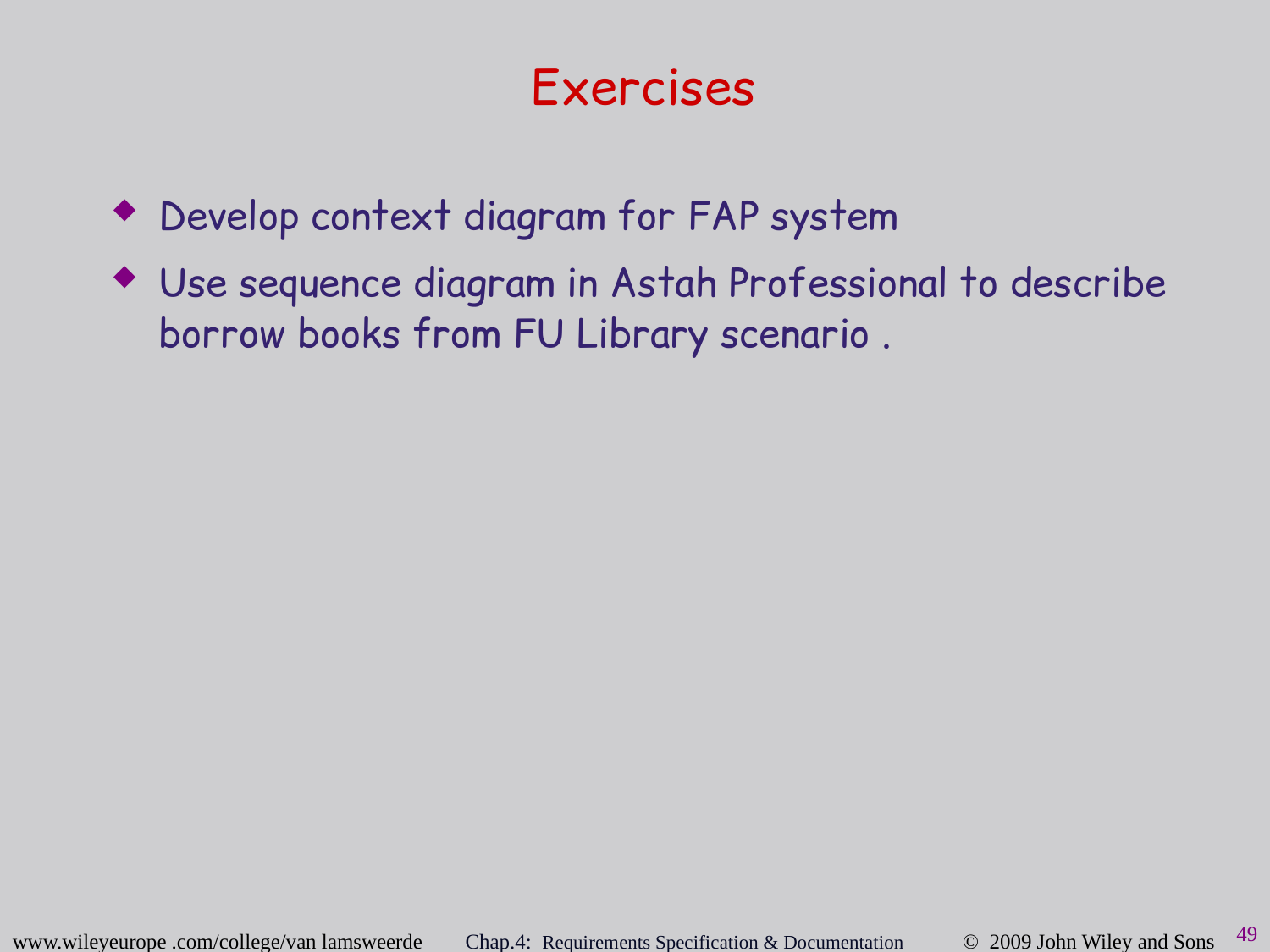

# Exercises
Develop context diagram for FAP system
Use sequence diagram in Astah Professional to describe borrow books from FU Library scenario .